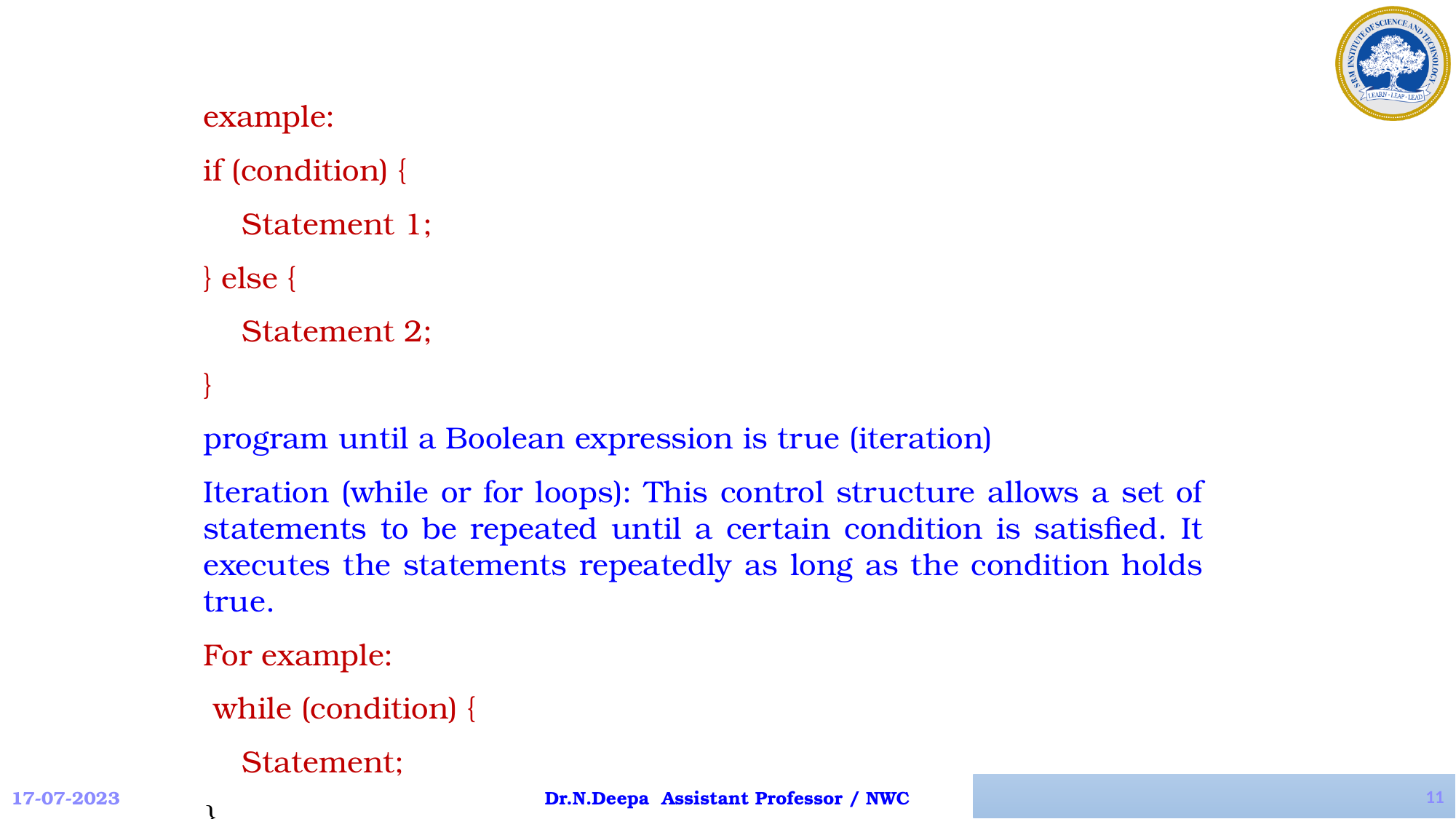

example:
if (condition) {
    Statement 1;
} else {
    Statement 2;
}
program until a Boolean expression is true (iteration)
Iteration (while or for loops): This control structure allows a set of statements to be repeated until a certain condition is satisfied. It executes the statements repeatedly as long as the condition holds true.
For example:
 while (condition) {
    Statement;
}
11
17-07-2023
Dr.N.Deepa  Assistant Professor / NWC